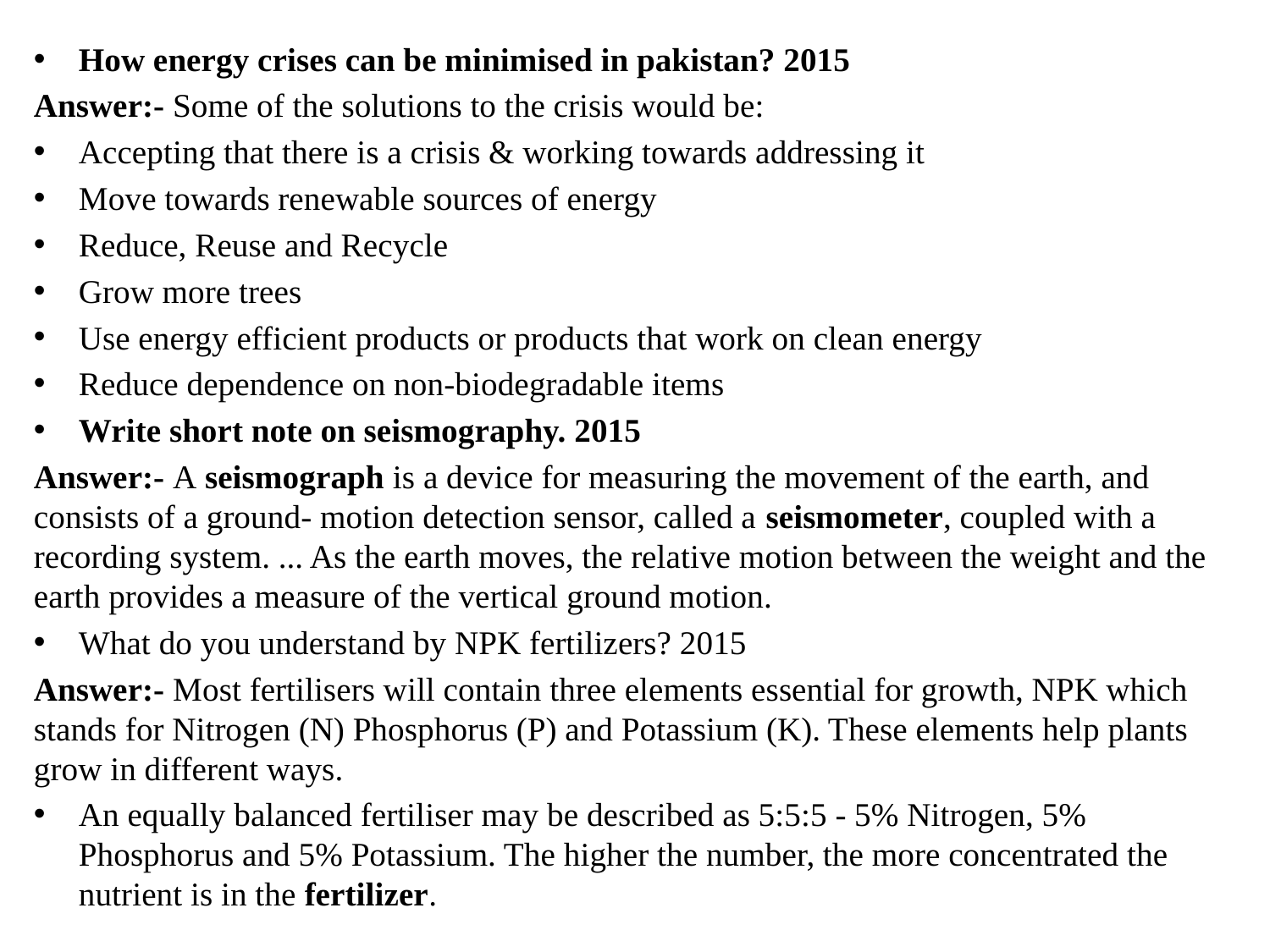

#
How energy crises can be minimised in pakistan? 2015
Answer:- Some of the solutions to the crisis would be:
Accepting that there is a crisis & working towards addressing it
Move towards renewable sources of energy
Reduce, Reuse and Recycle
Grow more trees
Use energy efficient products or products that work on clean energy
Reduce dependence on non-biodegradable items
Write short note on seismography. 2015
Answer:- A seismograph is a device for measuring the movement of the earth, and consists of a ground- motion detection sensor, called a seismometer, coupled with a recording system. ... As the earth moves, the relative motion between the weight and the earth provides a measure of the vertical ground motion.
What do you understand by NPK fertilizers? 2015
Answer:- Most fertilisers will contain three elements essential for growth, NPK which stands for Nitrogen (N) Phosphorus (P) and Potassium (K). These elements help plants grow in different ways.
An equally balanced fertiliser may be described as 5:5:5 - 5% Nitrogen, 5% Phosphorus and 5% Potassium. The higher the number, the more concentrated the nutrient is in the fertilizer.